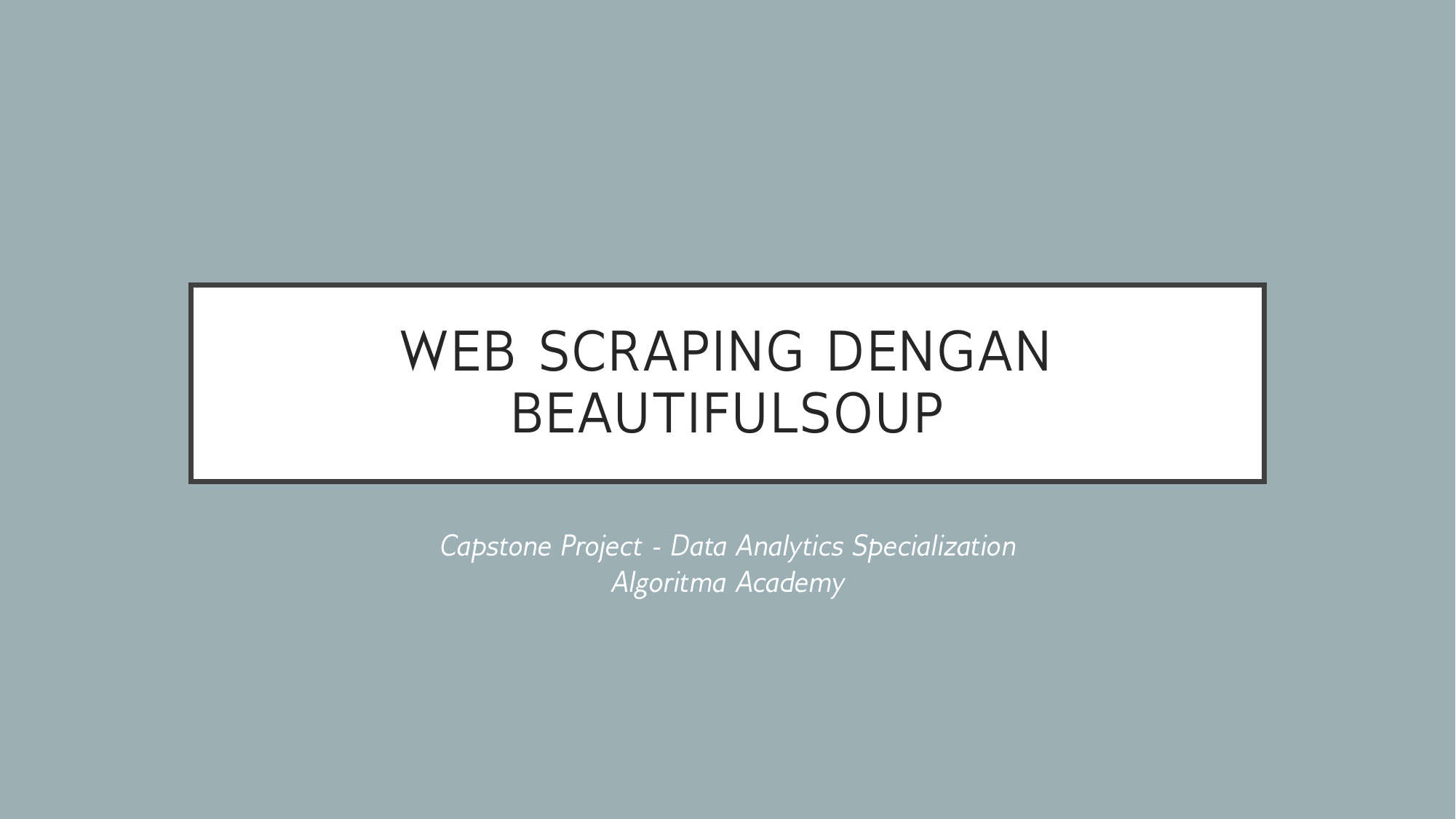

# Web Scraping dengan BeautifulSoup
Capstone Project - Data Analytics Specialization
Algoritma Academy